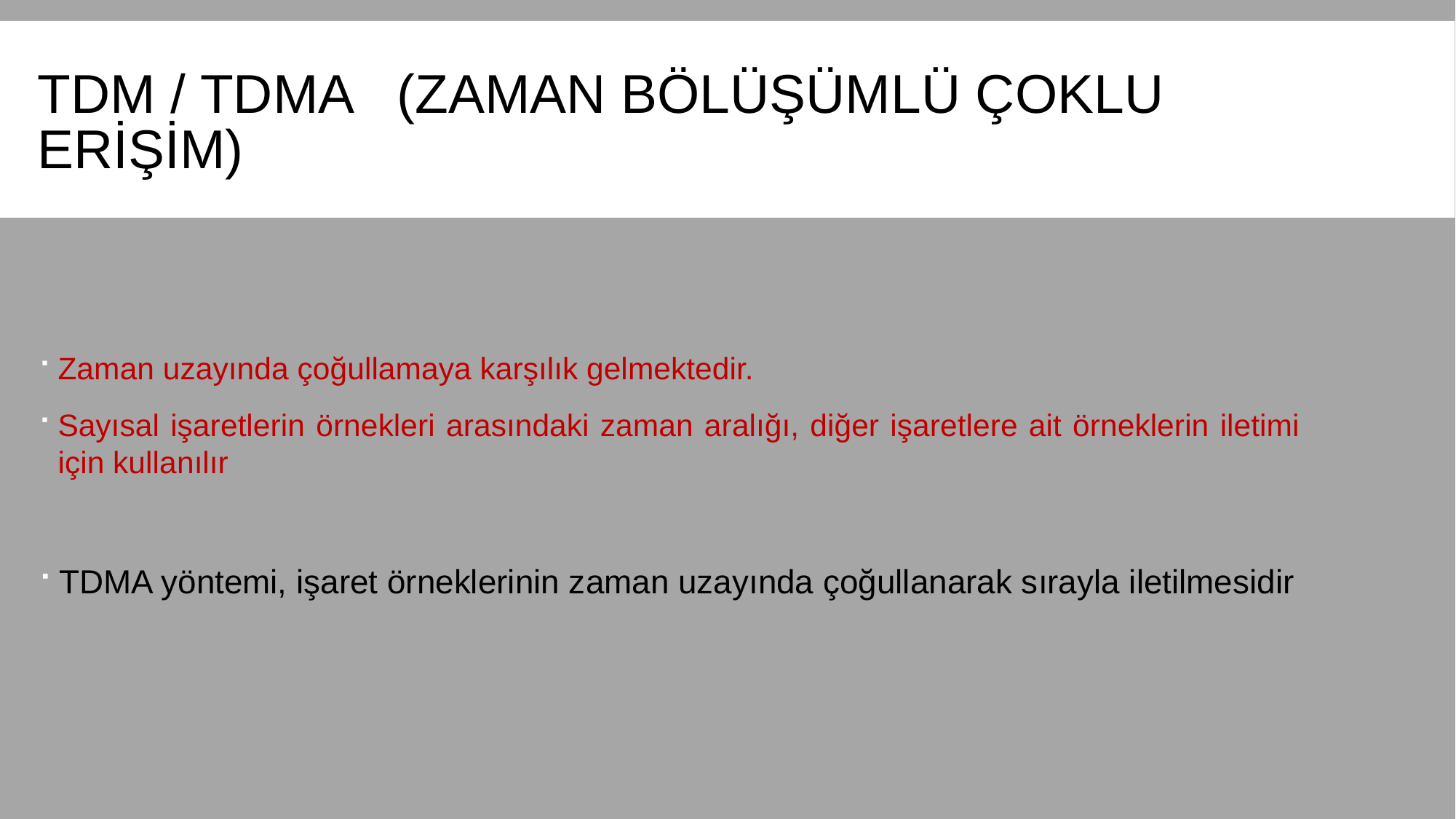

# TDM / TDMA   (Zaman bölüşümlü çoklu erişim)
Zaman uzayında çoğullamaya karşılık gelmektedir.
Sayısal işaretlerin örnekleri arasındaki zaman aralığı, diğer işaretlere ait örneklerin iletimi için kullanılır
TDMA yöntemi, işaret örneklerinin zaman uzayında çoğullanarak sırayla iletilmesidir